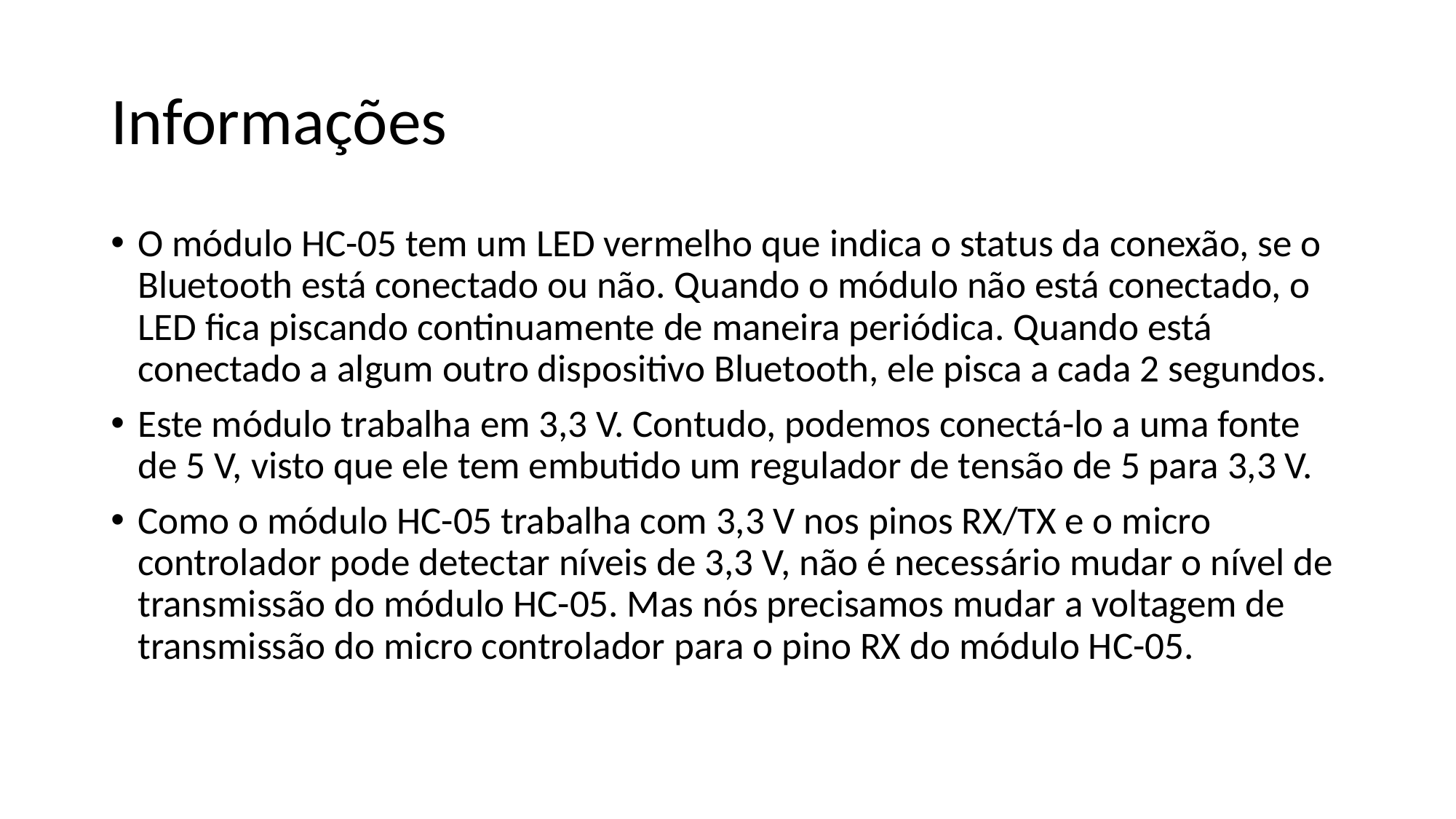

# Informações
O módulo HC-05 tem um LED vermelho que indica o status da conexão, se o Bluetooth está conectado ou não. Quando o módulo não está conectado, o LED fica piscando continuamente de maneira periódica. Quando está conectado a algum outro dispositivo Bluetooth, ele pisca a cada 2 segundos.
Este módulo trabalha em 3,3 V. Contudo, podemos conectá-lo a uma fonte de 5 V, visto que ele tem embutido um regulador de tensão de 5 para 3,3 V.
Como o módulo HC-05 trabalha com 3,3 V nos pinos RX/TX e o micro controlador pode detectar níveis de 3,3 V, não é necessário mudar o nível de transmissão do módulo HC-05. Mas nós precisamos mudar a voltagem de transmissão do micro controlador para o pino RX do módulo HC-05.